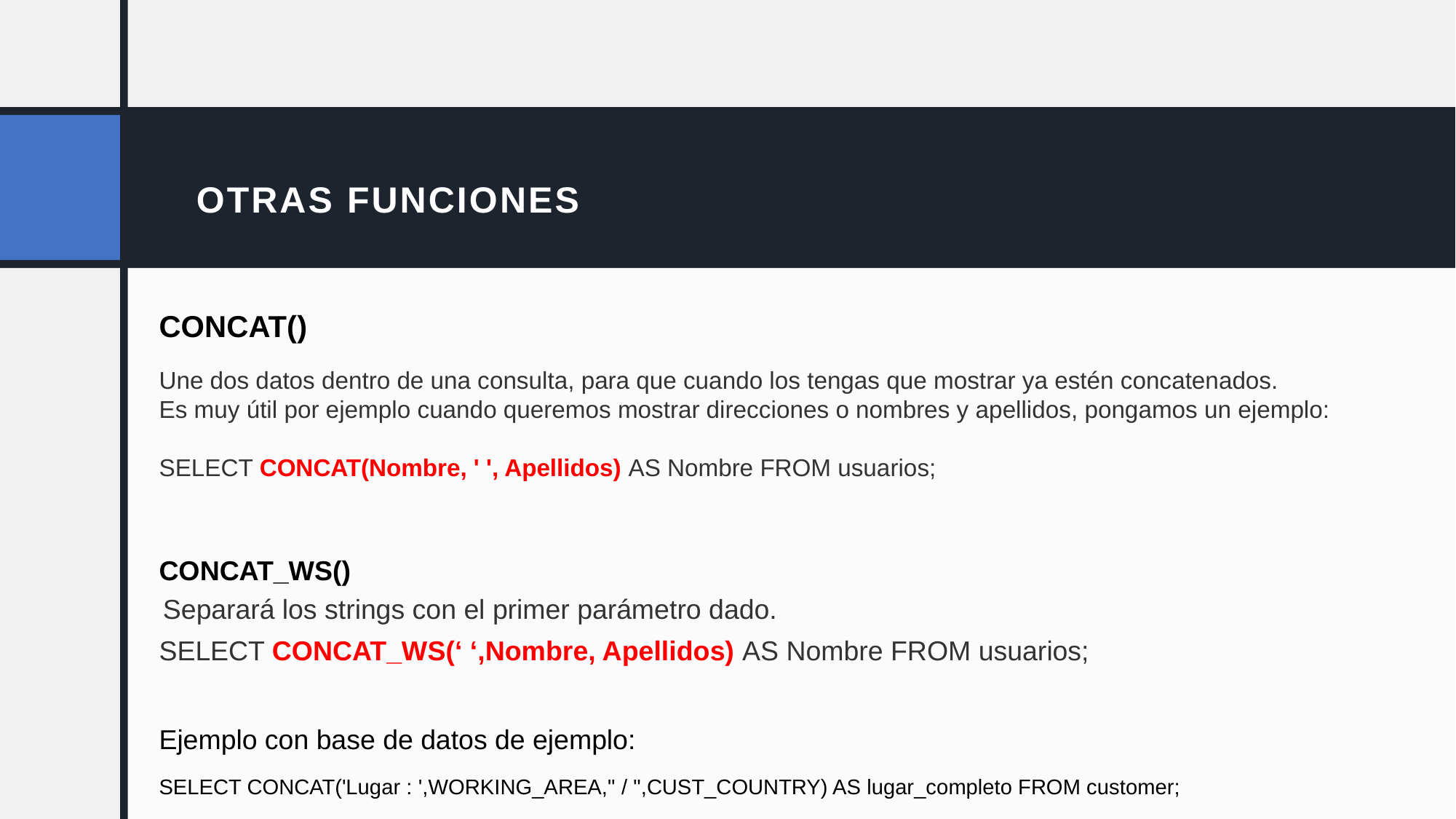

# OTRAS FUNCIONES

CONCAT()
Une dos datos dentro de una consulta, para que cuando los tengas que mostrar ya estén concatenados.
Es muy útil por ejemplo cuando queremos mostrar direcciones o nombres y apellidos, pongamos un ejemplo:

SELECT CONCAT(Nombre, ' ', Apellidos) AS Nombre FROM usuarios;

CONCAT_WS()
Separará los strings con el primer parámetro dado.
SELECT CONCAT_WS(‘ ‘,Nombre, Apellidos) AS Nombre FROM usuarios;
Ejemplo con base de datos de ejemplo:
SELECT CONCAT('Lugar : ',WORKING_AREA," / ",CUST_COUNTRY) AS lugar_completo FROM customer;